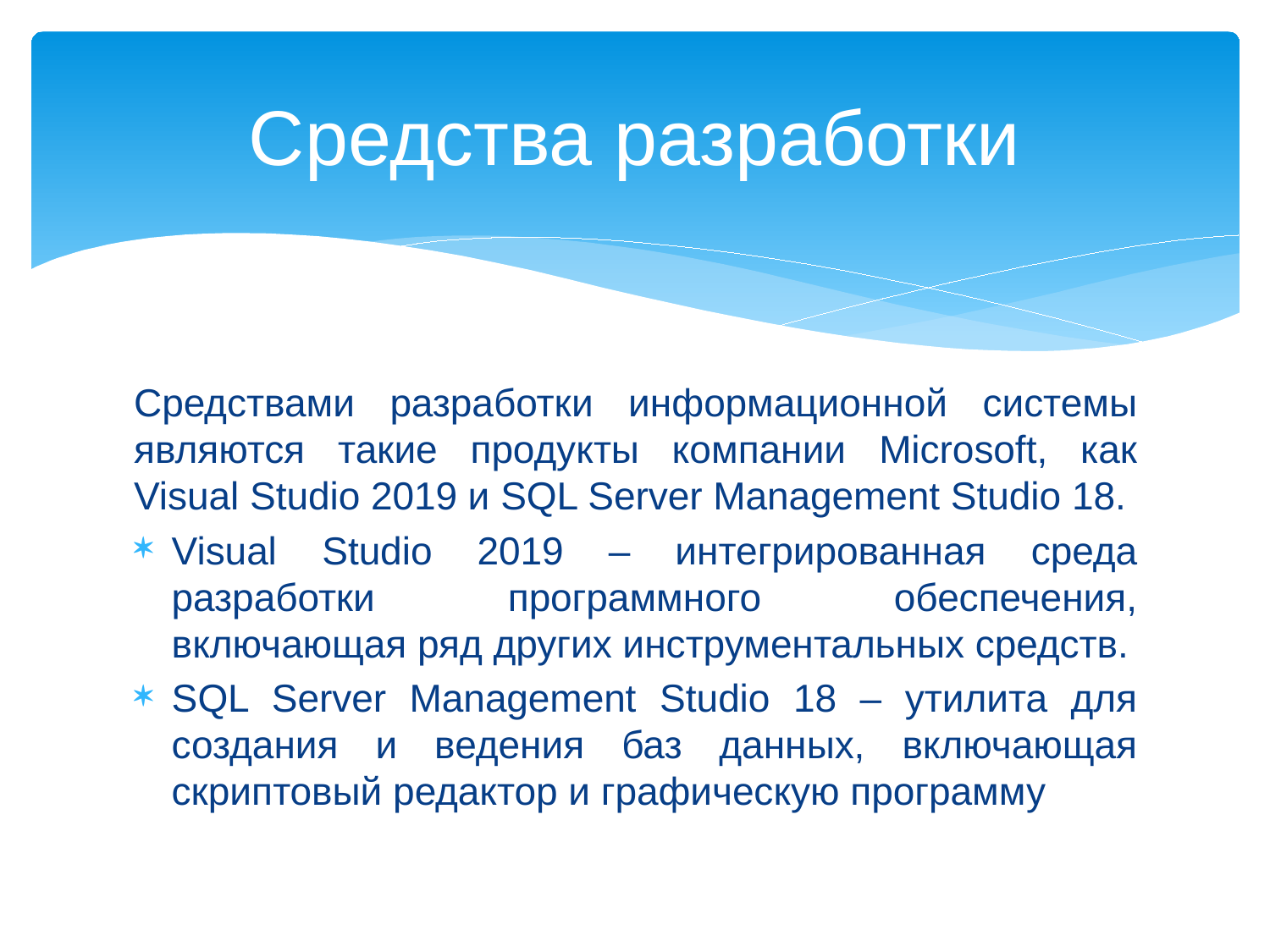

# Средства разработки
Средствами разработки информационной системы являются такие продукты компании Microsoft, как Visual Studio 2019 и SQL Server Management Studio 18.
Visual Studio 2019 – интегрированная среда разработки программного обеспечения, включающая ряд других инструментальных средств.
SQL Server Management Studio 18 – утилита для создания и ведения баз данных, включающая скриптовый редактор и графическую программу